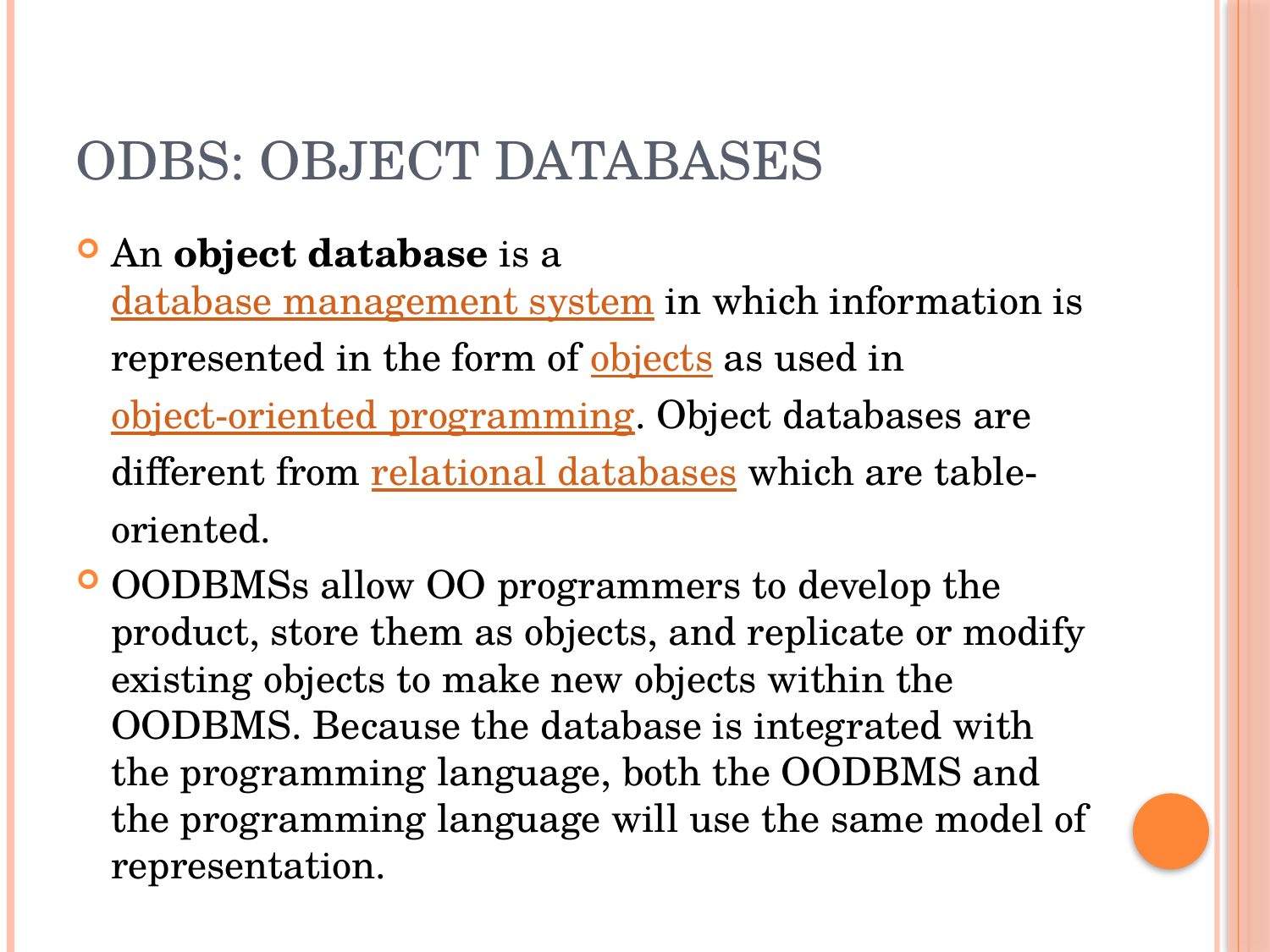

# ODBs: Object Databases
An object database is a database management system in which information is represented in the form of objects as used in object-oriented programming. Object databases are different from relational databases which are table-oriented.
OODBMSs allow OO programmers to develop the product, store them as objects, and replicate or modify existing objects to make new objects within the OODBMS. Because the database is integrated with the programming language, both the OODBMS and the programming language will use the same model of representation.